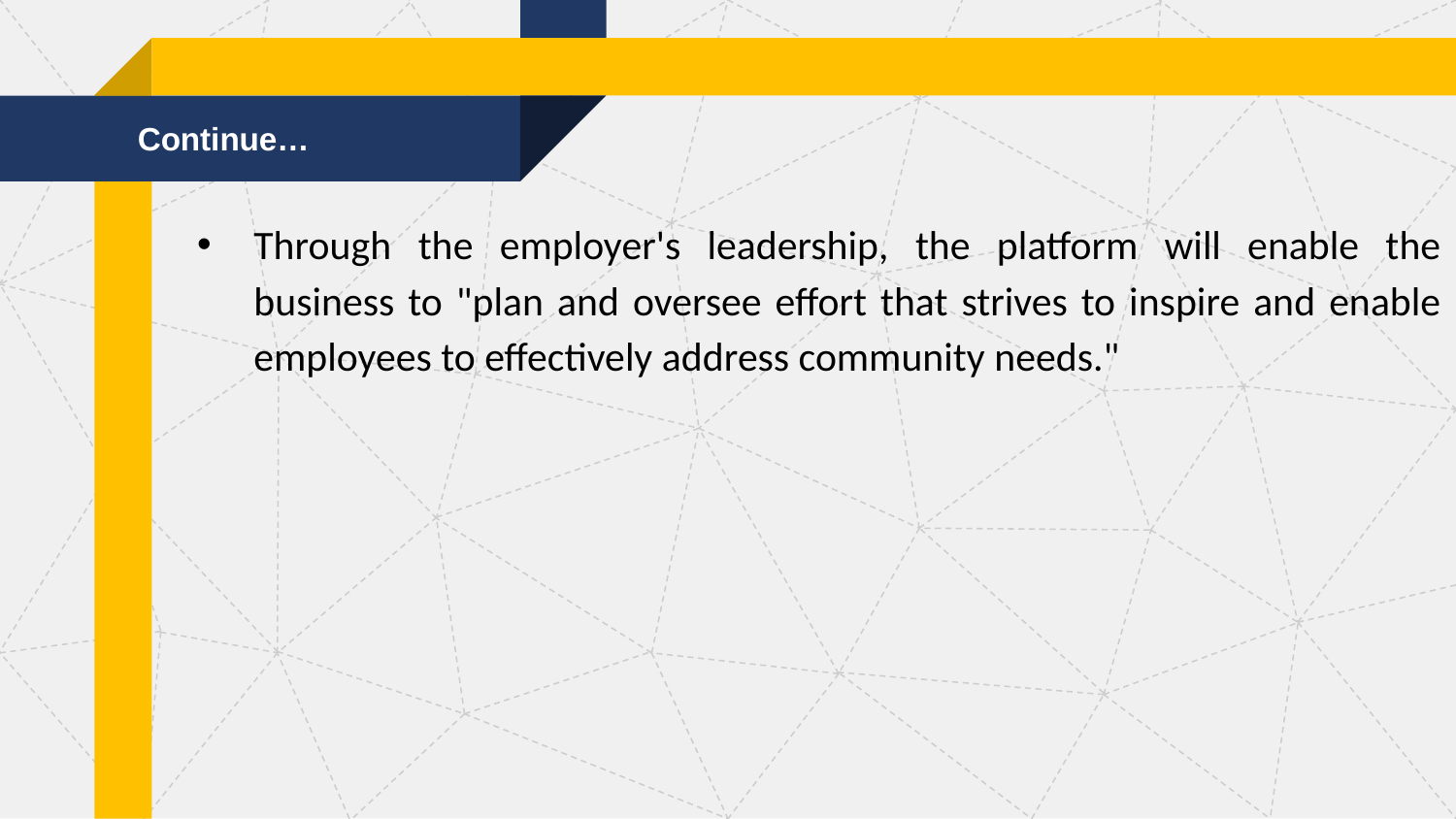

Continue…
Through the employer's leadership, the platform will enable the business to "plan and oversee effort that strives to inspire and enable employees to effectively address community needs."